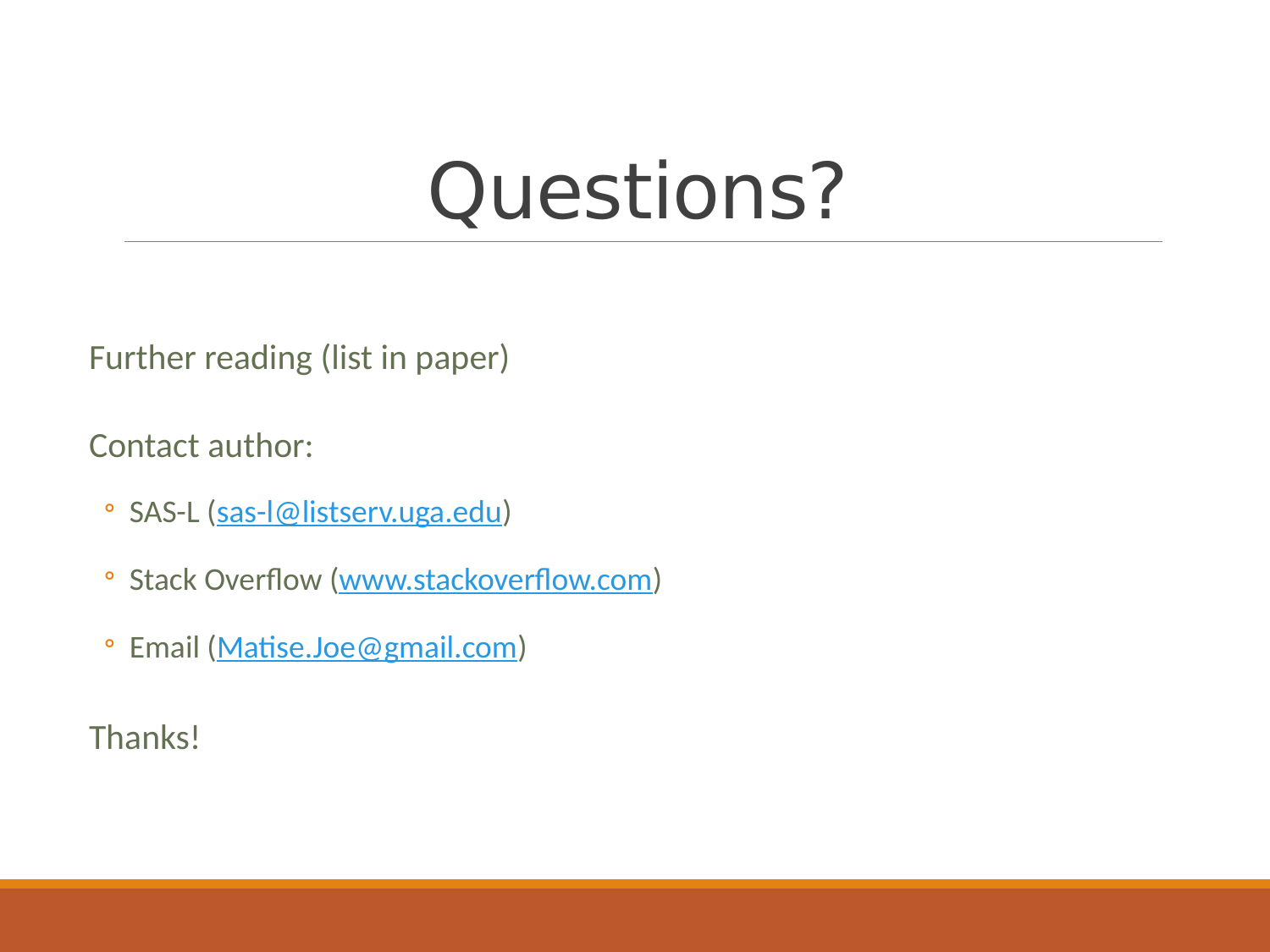

# Questions?
Further reading (list in paper)
Contact author:
SAS-L (sas-l@listserv.uga.edu)
Stack Overflow (www.stackoverflow.com)
Email (Matise.Joe@gmail.com)
Thanks!